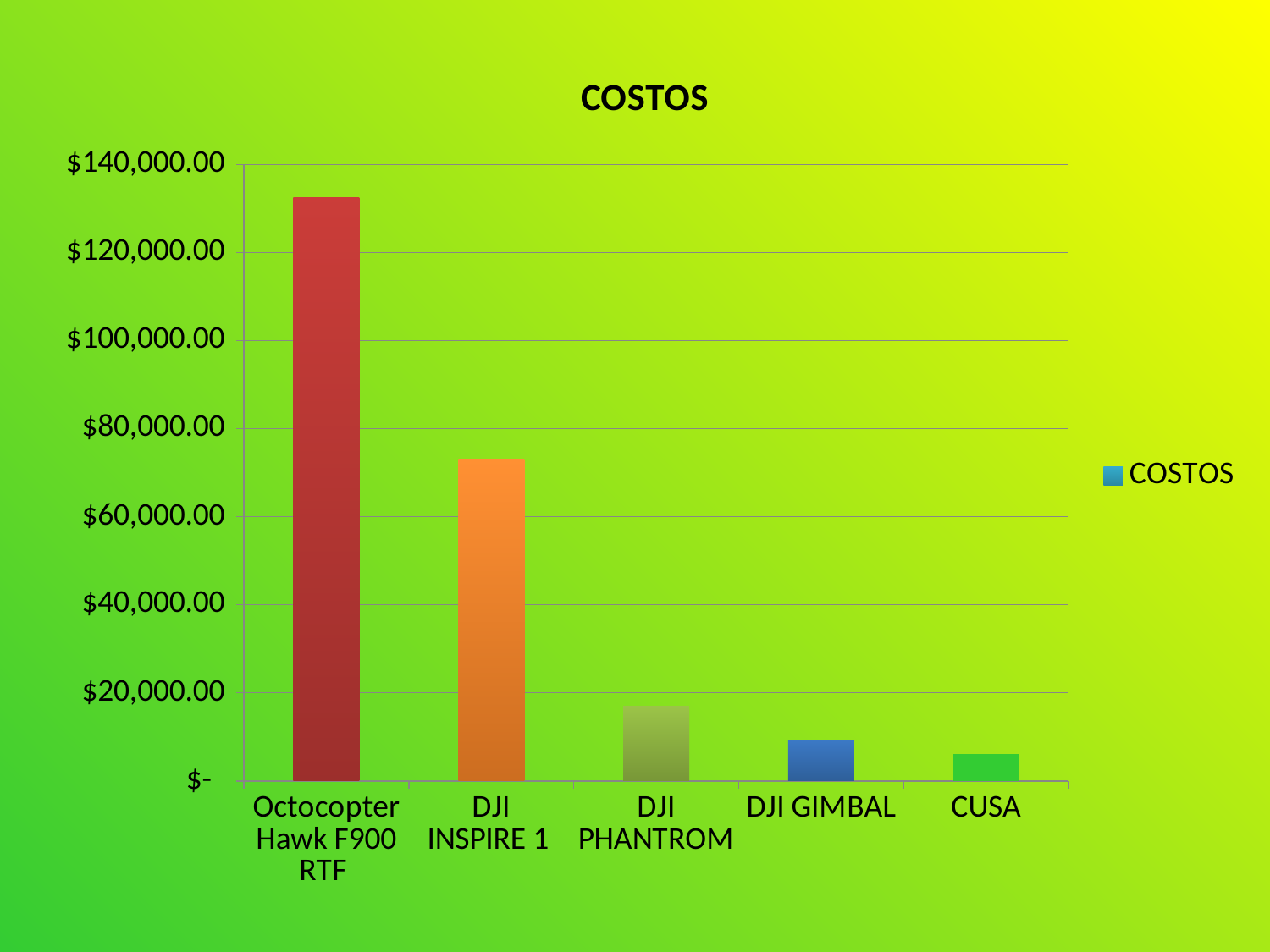

### Chart:

| Category | COSTOS |
|---|---|
| Octocopter Hawk F900 RTF  | 132500.0 |
|  DJI  INSPIRE 1  | 72900.0 |
| DJI PHANTROM | 17000.0 |
| DJI GIMBAL | 9000.0 |
| CUSA | 6000.0 |